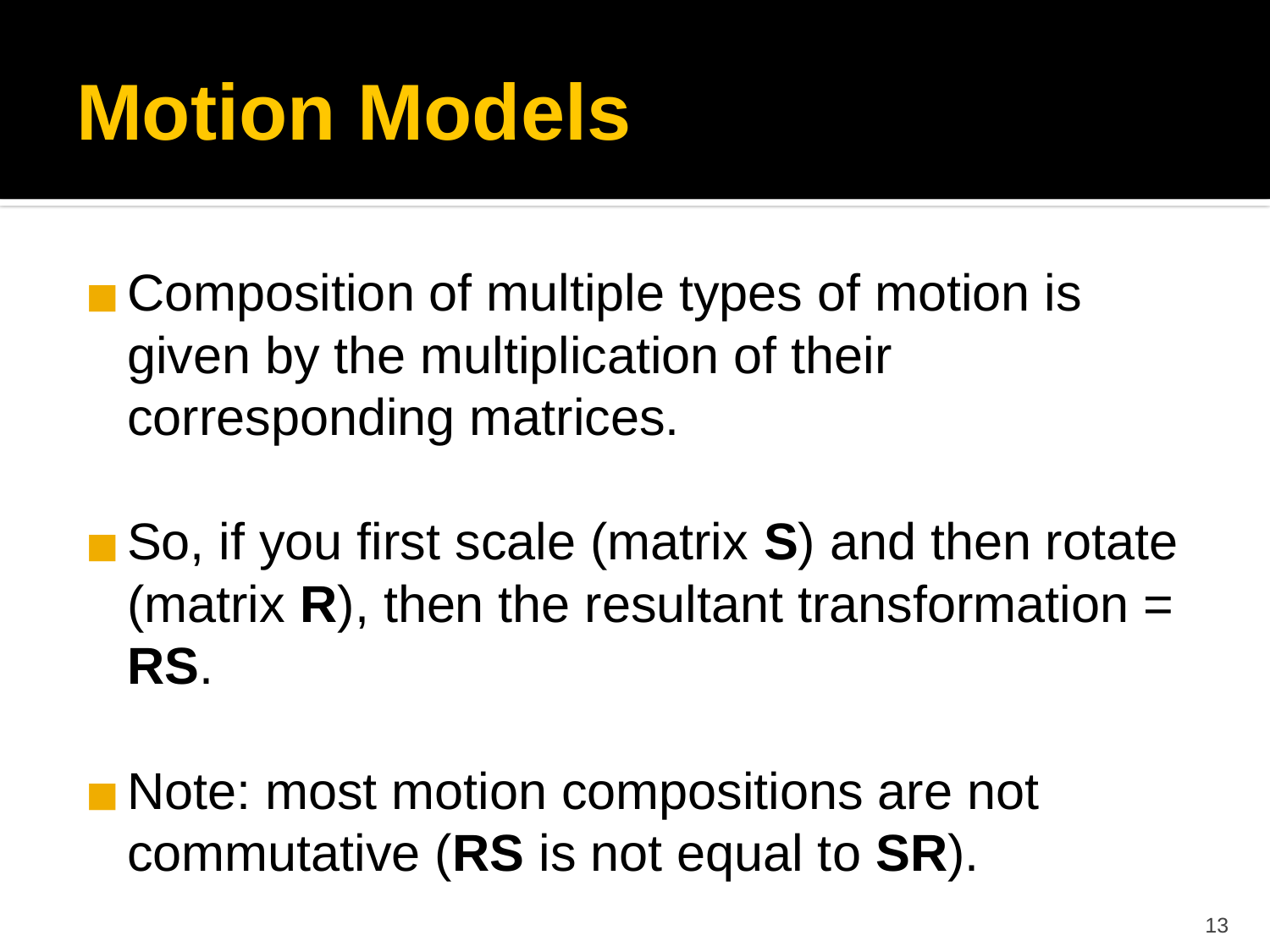

# Motion Models
Composition of multiple types of motion is given by the multiplication of their corresponding matrices.

So, if you first scale (matrix S) and then rotate (matrix R), then the resultant transformation = RS.

Note: most motion compositions are not commutative (RS is not equal to SR).
13